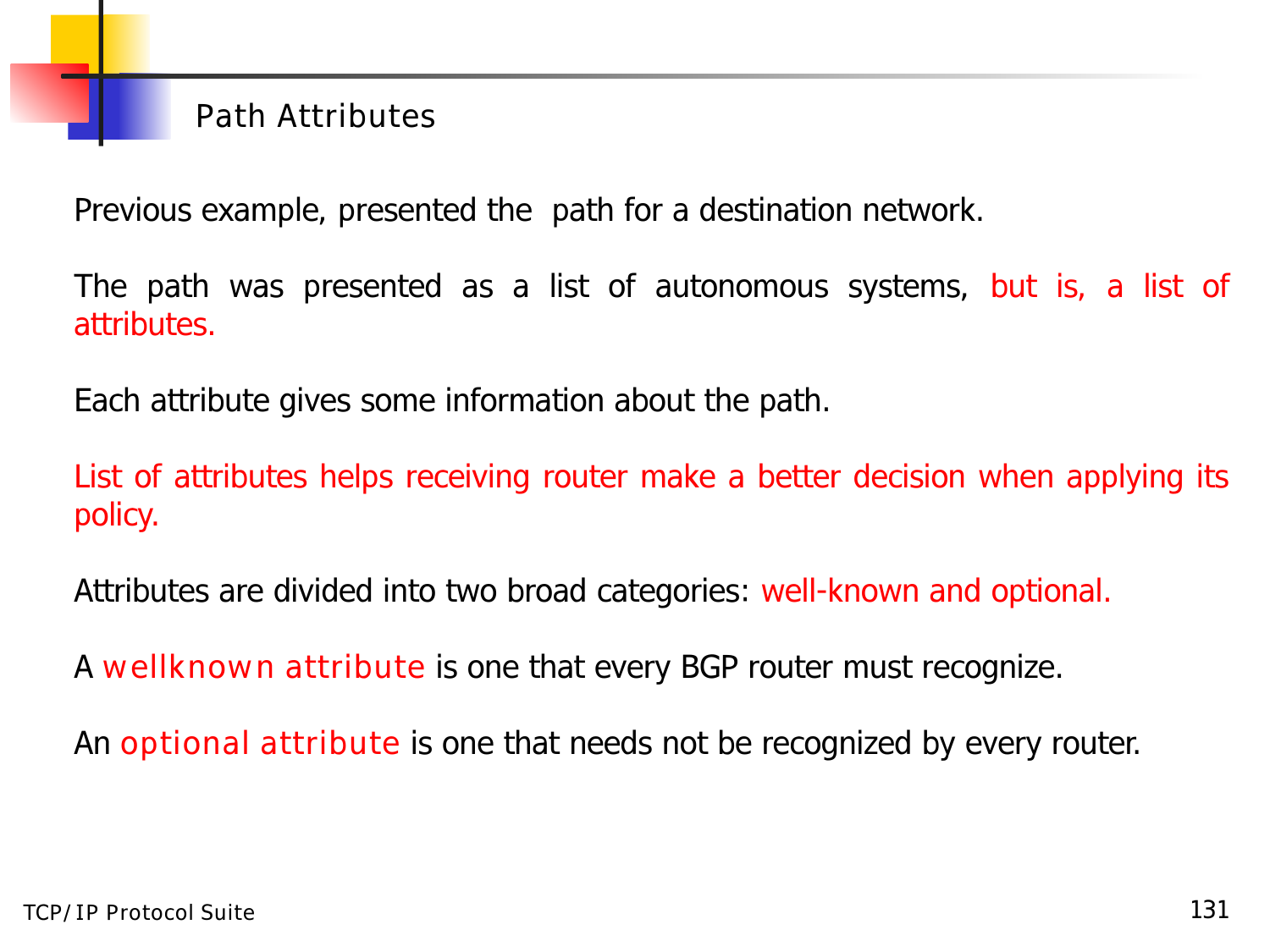

Path Attributes
Previous example, presented the  path for a destination network.

The path was presented as a list of autonomous systems, but is, a list of attributes.

Each attribute gives some information about the path.

List of attributes helps receiving router make a better decision when applying its policy.

Attributes are divided into two broad categories: well-known and optional.

A wellknown attribute is one that every BGP router must recognize.

An optional attribute is one that needs not be recognized by every router.
131
TCP/IP Protocol Suite